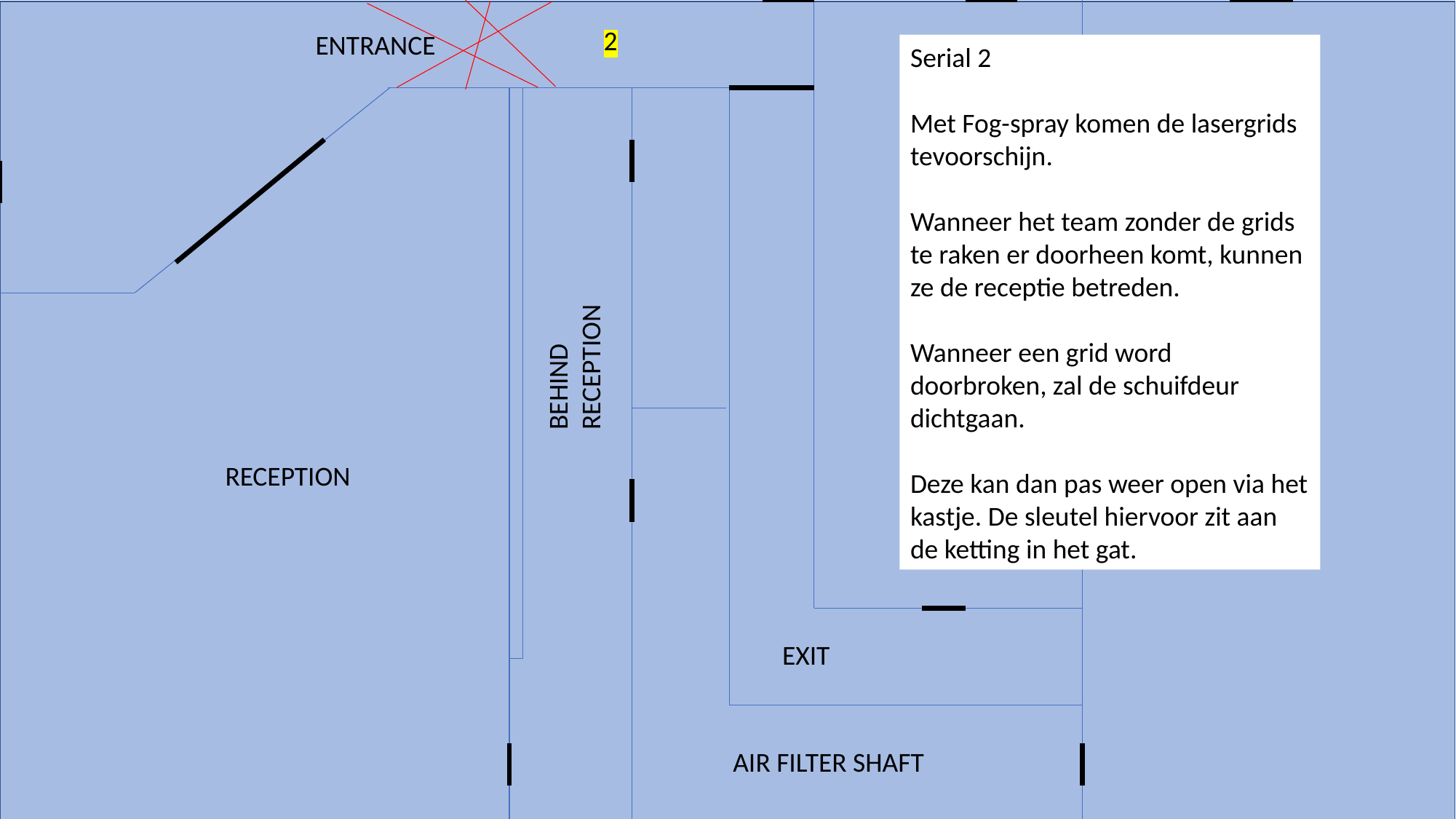

2
ENTRANCE
Serial 2

Met Fog-spray komen de lasergrids tevoorschijn.

Wanneer het team zonder de grids te raken er doorheen komt, kunnen ze de receptie betreden.

Wanneer een grid word doorbroken, zal de schuifdeur dichtgaan.

Deze kan dan pas weer open via het kastje. De sleutel hiervoor zit aan de ketting in het gat.
VAULT
BEHIND RECEPTION
OFFICE
RECEPTION
EXIT
AIR FILTER SHAFT